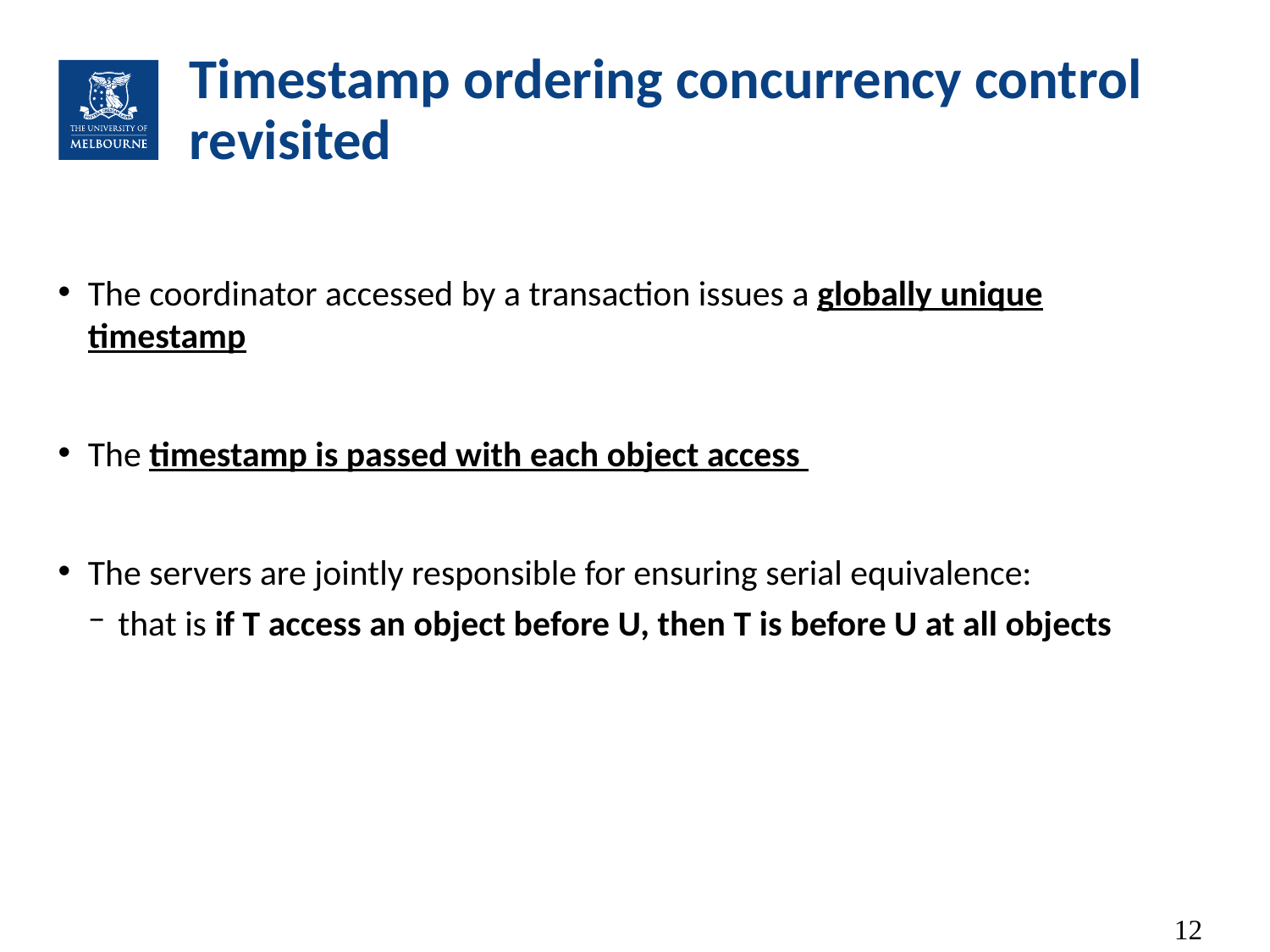

# Timestamp ordering concurrency control revisited

The coordinator accessed by a transaction issues a globally unique timestamp

The timestamp is passed with each object access

The servers are jointly responsible for ensuring serial equivalence:
that is if T access an object before U, then T is before U at all objects